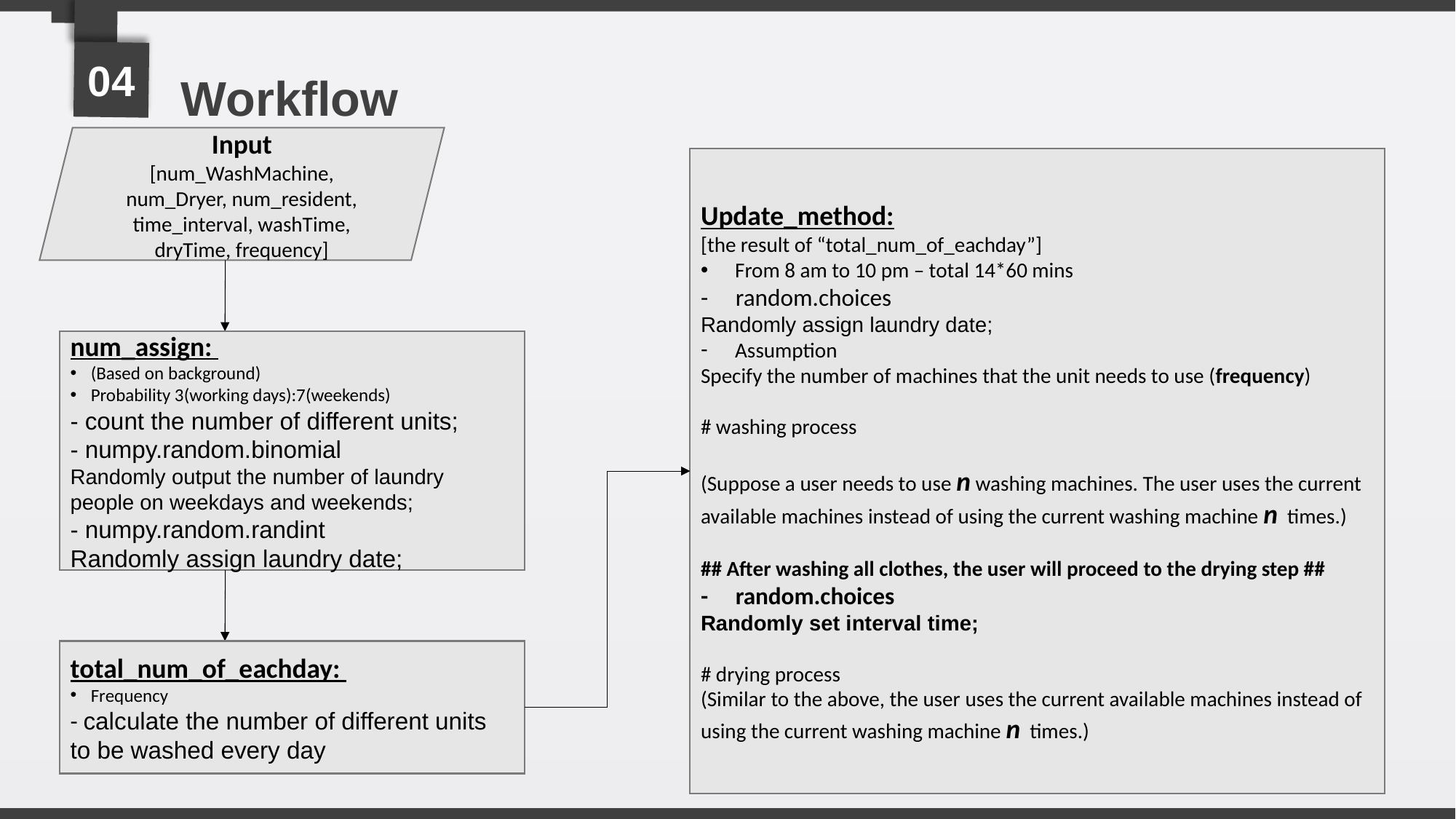

Workflow
04
Input
[num_WashMachine, num_Dryer, num_resident, time_interval, washTime, dryTime, frequency]
Update_method:
[the result of “total_num_of_eachday”]
From 8 am to 10 pm – total 14*60 mins
-     random.choices
Randomly assign laundry date;
Assumption
Specify the number of machines that the unit needs to use (frequency)

# washing process

(Suppose a user needs to use n washing machines. The user uses the current available machines instead of using the current washing machine n  times.)

## After washing all clothes, the user will proceed to the drying step ##
-     random.choices
Randomly set interval time;

# drying process
(Similar to the above, the user uses the current available machines instead of using the current washing machine n  times.)
num_assign:
(Based on background)
Probability 3(working days):7(weekends)
- count the number of different units;
- numpy.random.binomial
Randomly output the number of laundry people on weekdays and weekends;
- numpy.random.randint
Randomly assign laundry date;
total_num_of_eachday:
Frequency
- calculate the number of different units to be washed every day